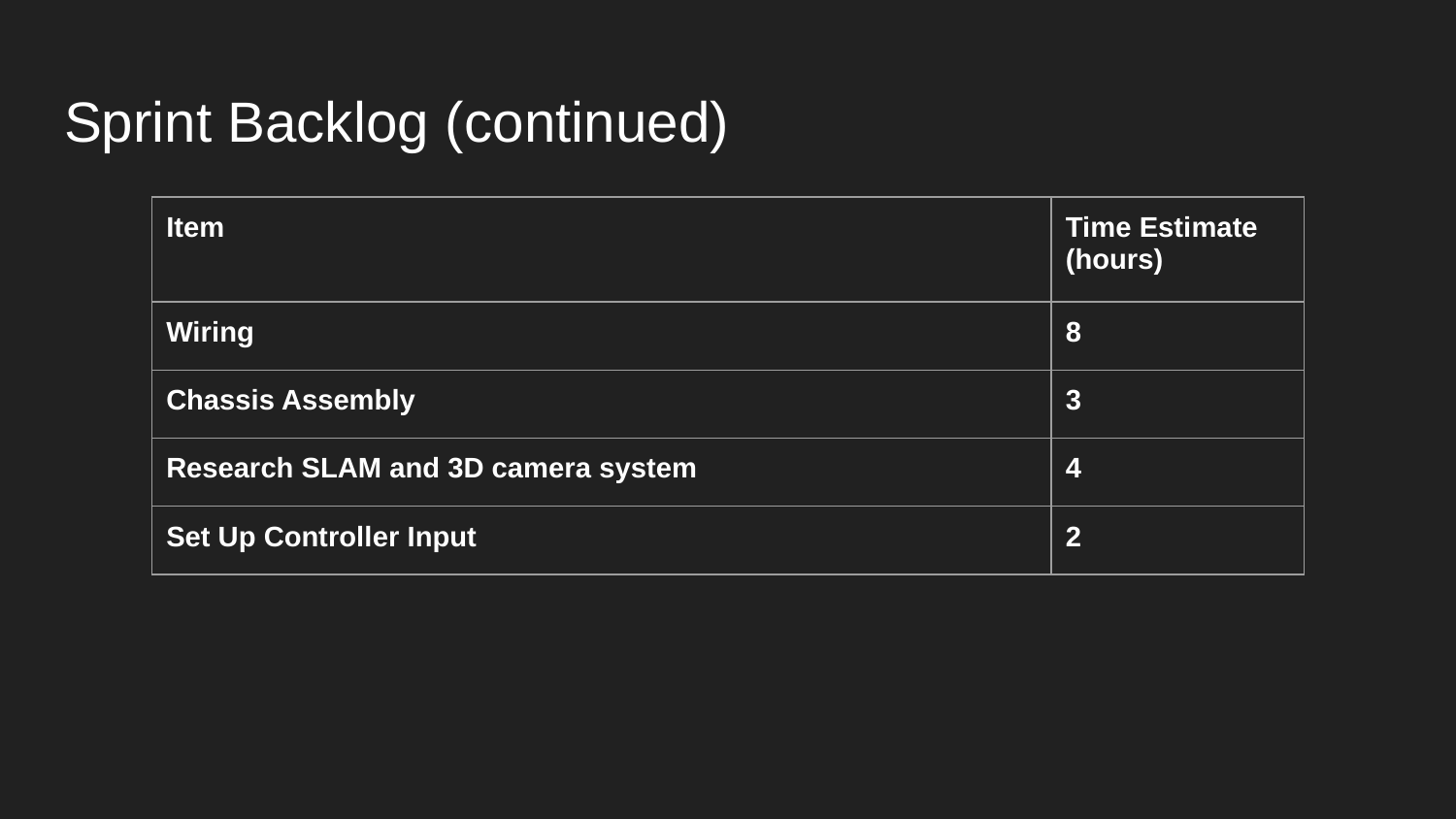

# Sprint Backlog (continued)
| Item | Time Estimate (hours) |
| --- | --- |
| Wiring | 8 |
| Chassis Assembly | 3 |
| Research SLAM and 3D camera system | 4 |
| Set Up Controller Input | 2 |